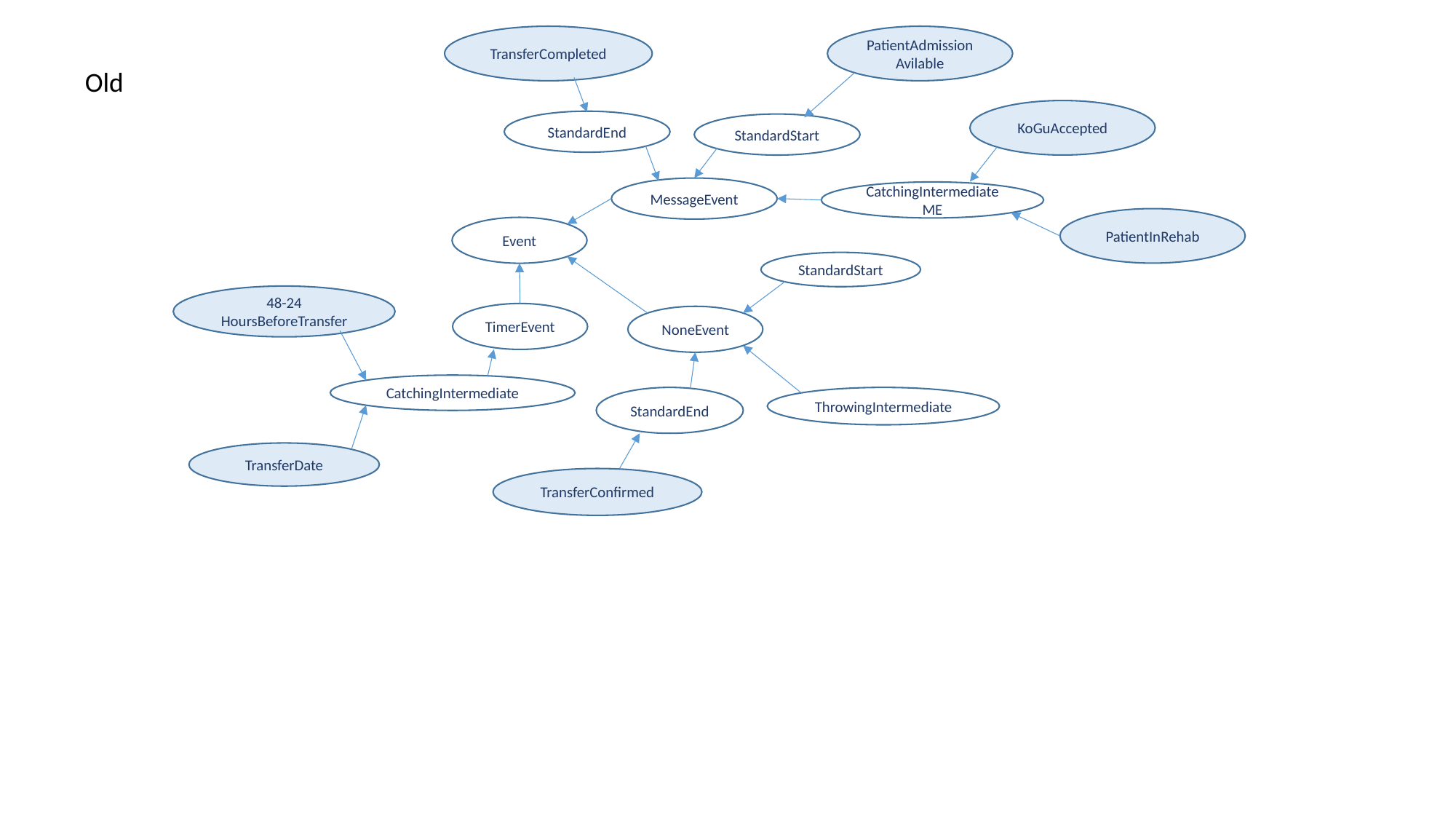

TransferCompleted
PatientAdmissionAvilable
Old
KoGuAccepted
StandardEnd
StandardStart
MessageEvent
CatchingIntermediateME
PatientInRehab
Event
StandardStart
48-24 HoursBeforeTransfer
TimerEvent
NoneEvent
CatchingIntermediate
StandardEnd
ThrowingIntermediate
TransferDate
TransferConfirmed